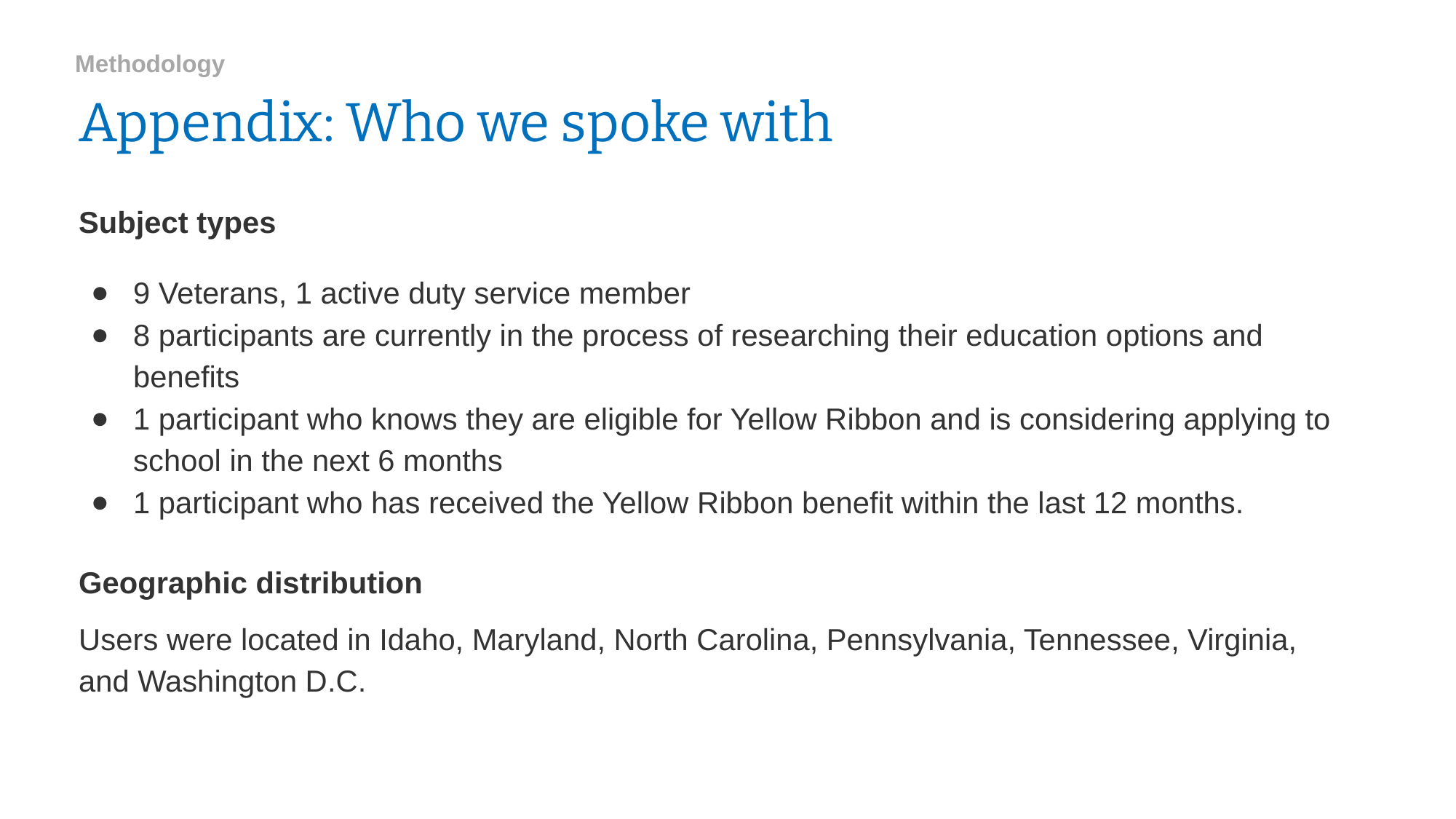

Methodology
# Appendix: Who we spoke with
Subject types
9 Veterans, 1 active duty service member
8 participants are currently in the process of researching their education options and benefits
1 participant who knows they are eligible for Yellow Ribbon and is considering applying to school in the next 6 months
1 participant who has received the Yellow Ribbon benefit within the last 12 months.
Geographic distribution
Users were located in Idaho, Maryland, North Carolina, Pennsylvania, Tennessee, Virginia, and Washington D.C.